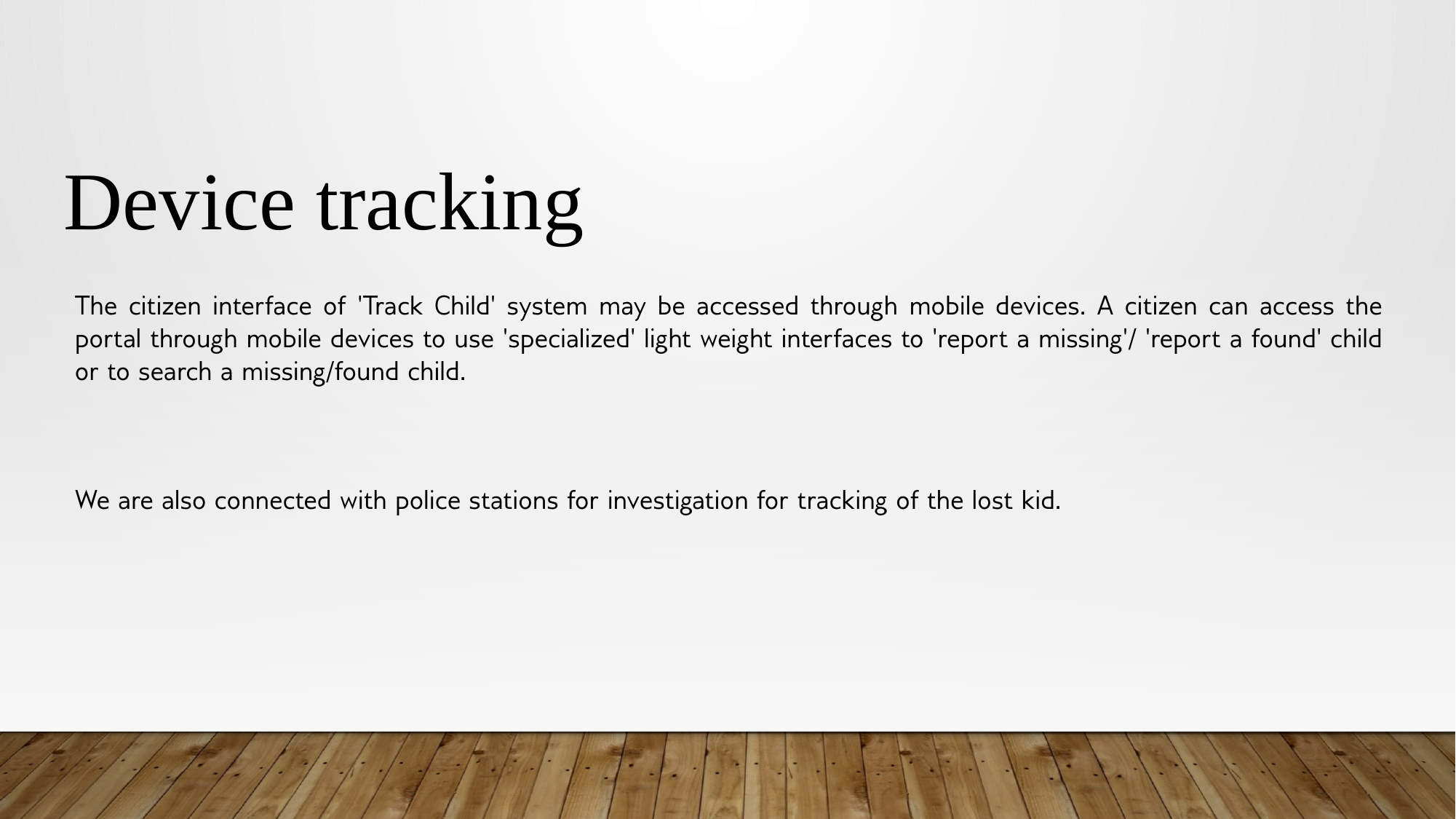

Device tracking
The citizen interface of 'Track Child' system may be accessed through mobile devices. A citizen can access the portal through mobile devices to use 'specialized' light weight interfaces to 'report a missing'/ 'report a found' child or to search a missing/found child.
We are also connected with police stations for investigation for tracking of the lost kid.